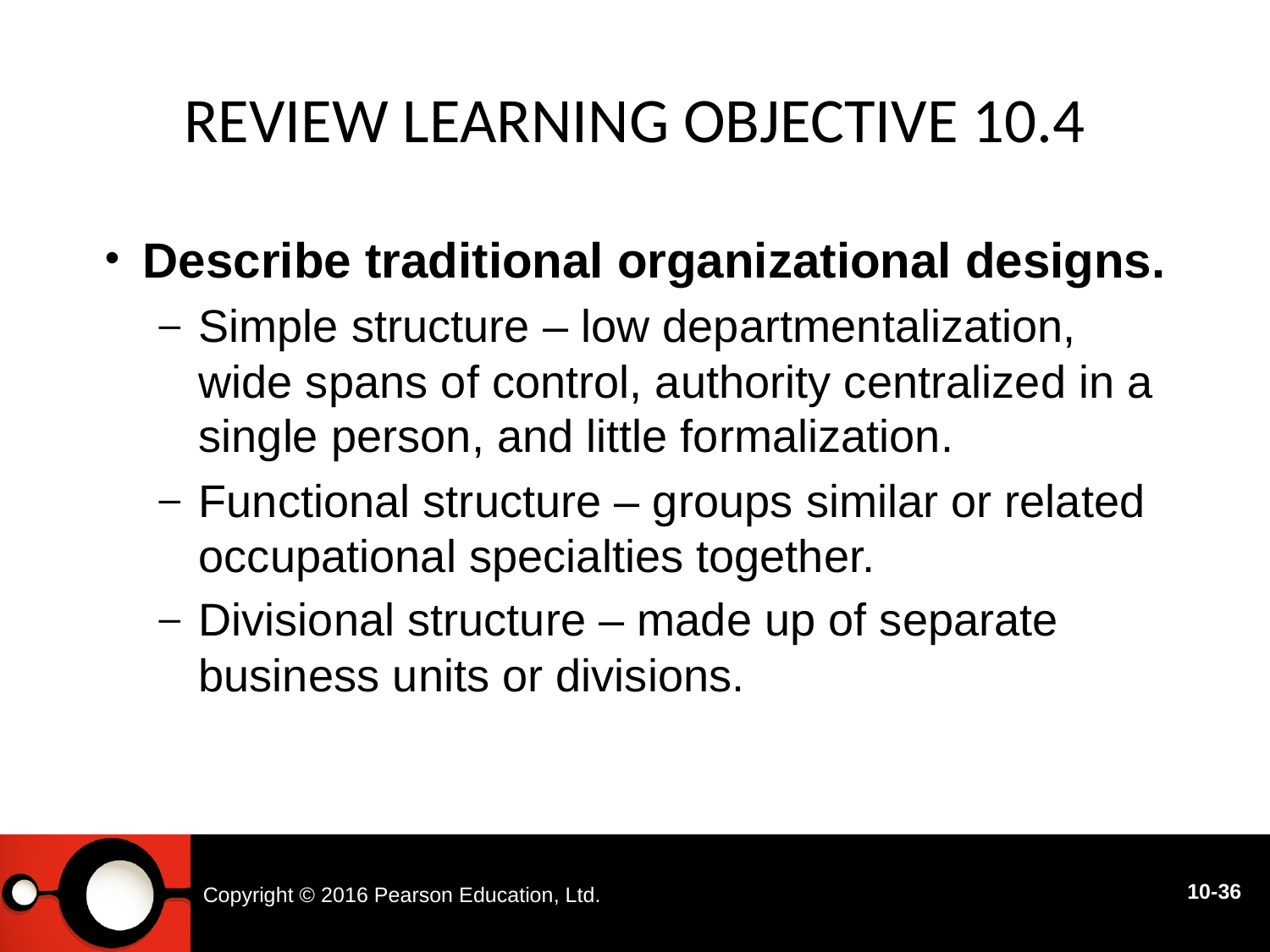

# Review Learning objective 10.4
Describe traditional organizational designs.
Simple structure – low departmentalization, wide spans of control, authority centralized in a single person, and little formalization.
Functional structure – groups similar or related occupational specialties together.
Divisional structure – made up of separate business units or divisions.

Copyright © 2016 Pearson Education, Ltd.
10-36
10 - 36